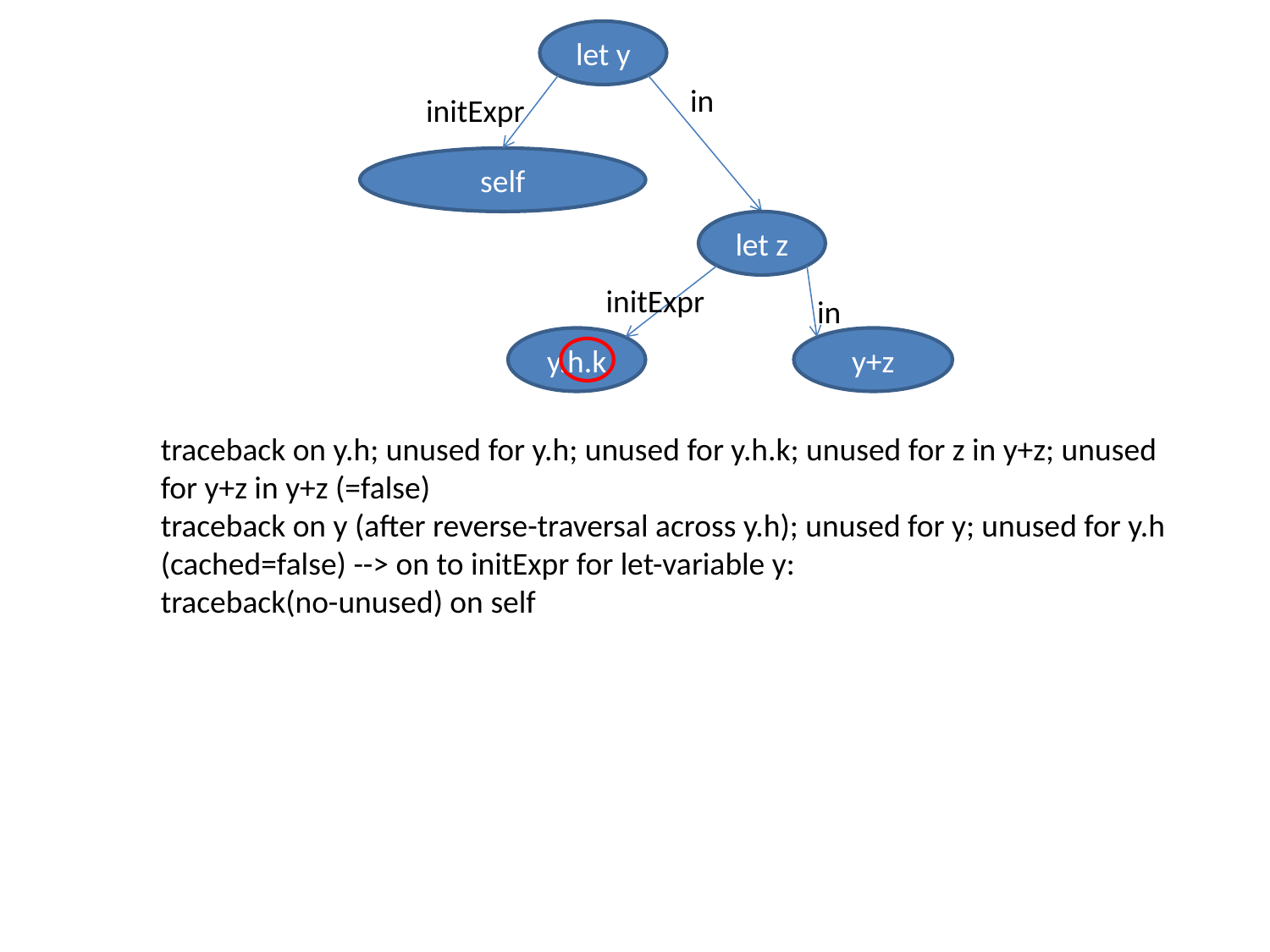

let y
in
initExpr
self
let z
initExpr
in
y.h.k
y+z

traceback on y.h; unused for y.h; unused for y.h.k; unused for z in y+z; unused for y+z in y+z (=false)
traceback on y (after reverse-traversal across y.h); unused for y; unused for y.h (cached=false) --> on to initExpr for let-variable y:
traceback(no-unused) on self